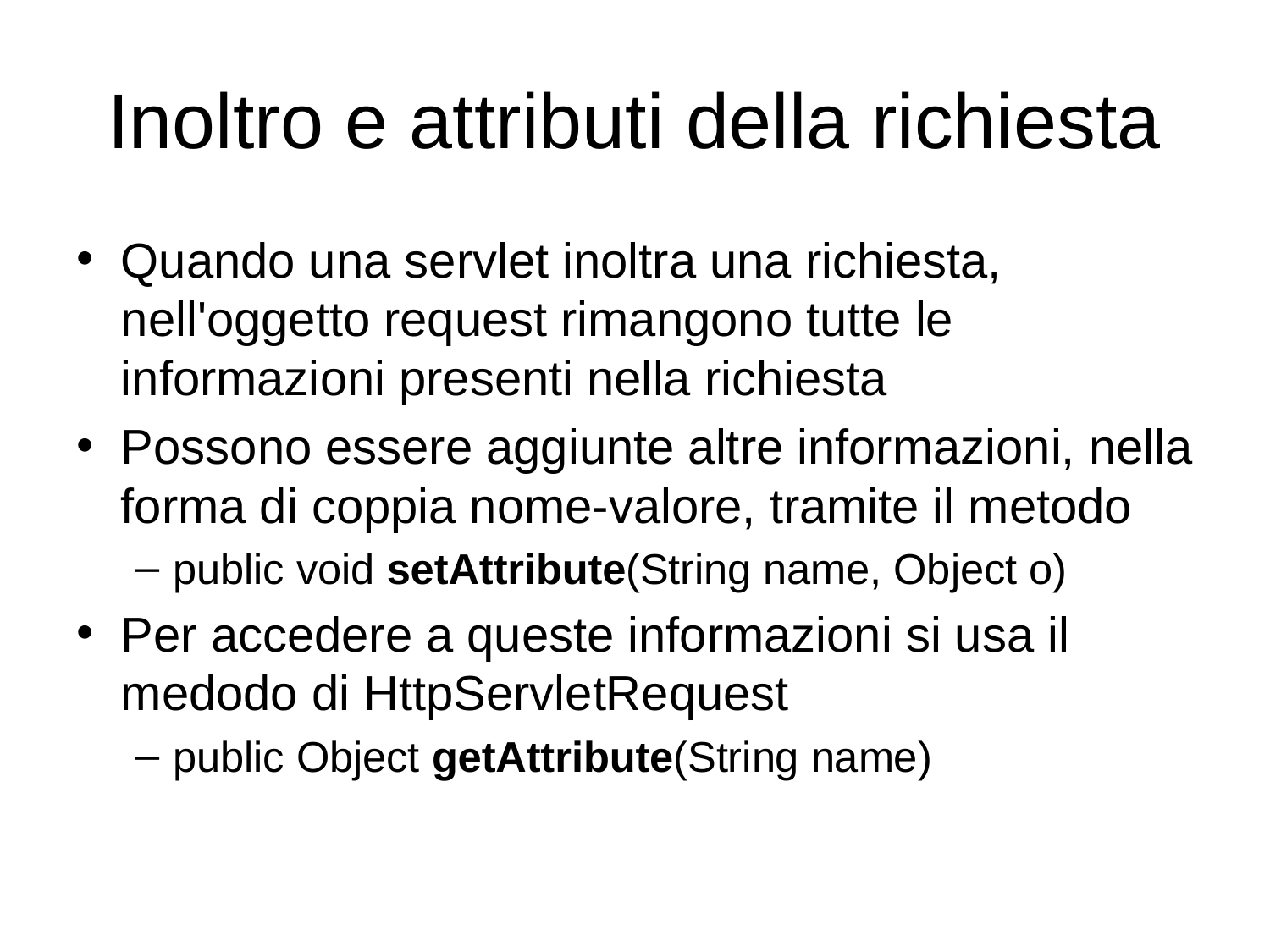

# Inoltro e attributi della richiesta
Quando una servlet inoltra una richiesta, nell'oggetto request rimangono tutte le informazioni presenti nella richiesta
Possono essere aggiunte altre informazioni, nella forma di coppia nome-valore, tramite il metodo
public void setAttribute(String name, Object o)
Per accedere a queste informazioni si usa il medodo di HttpServletRequest
public Object getAttribute(String name)